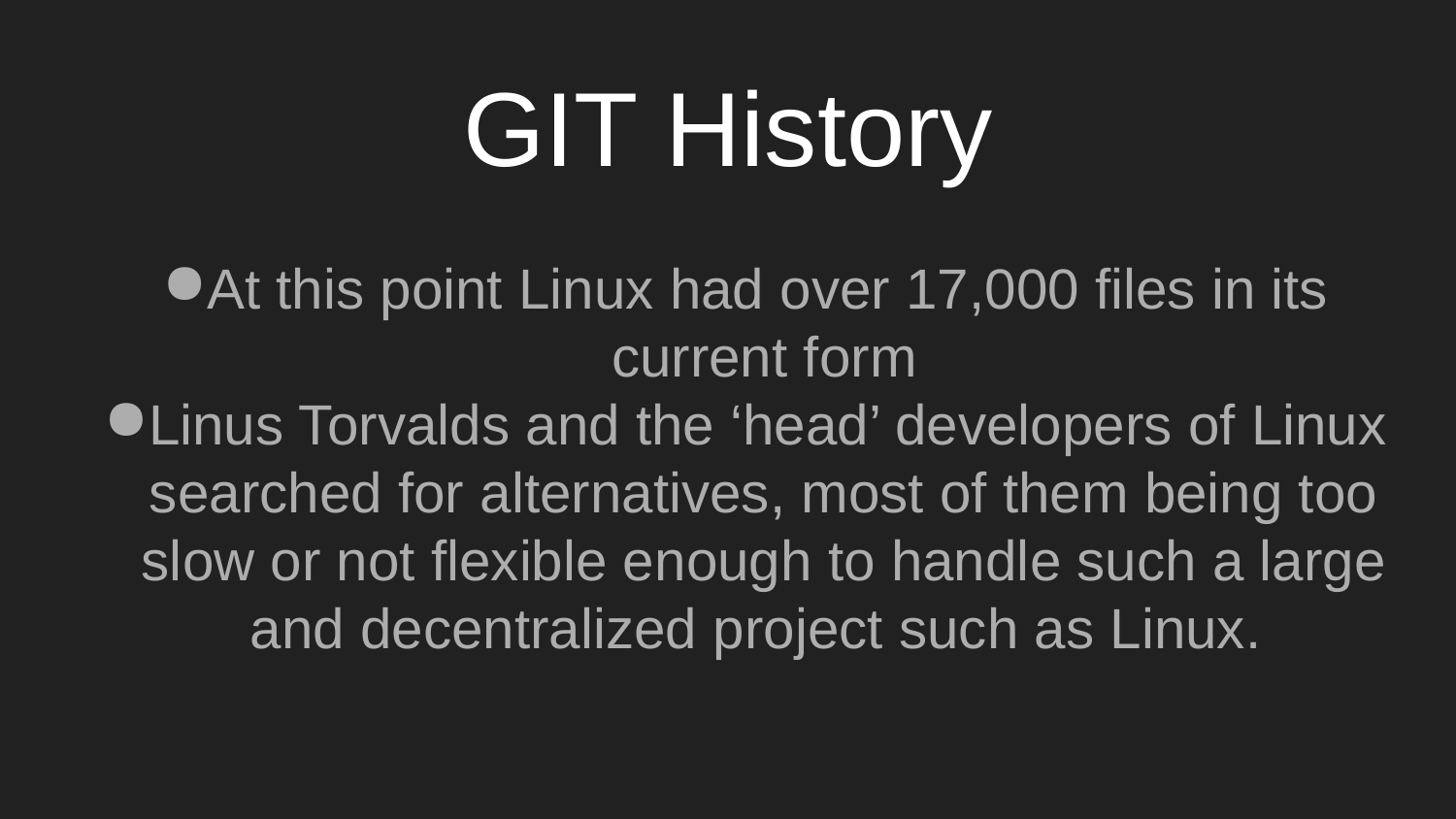

# GIT History
At this point Linux had over 17,000 files in its current form
Linus Torvalds and the ‘head’ developers of Linux searched for alternatives, most of them being too slow or not flexible enough to handle such a large and decentralized project such as Linux.